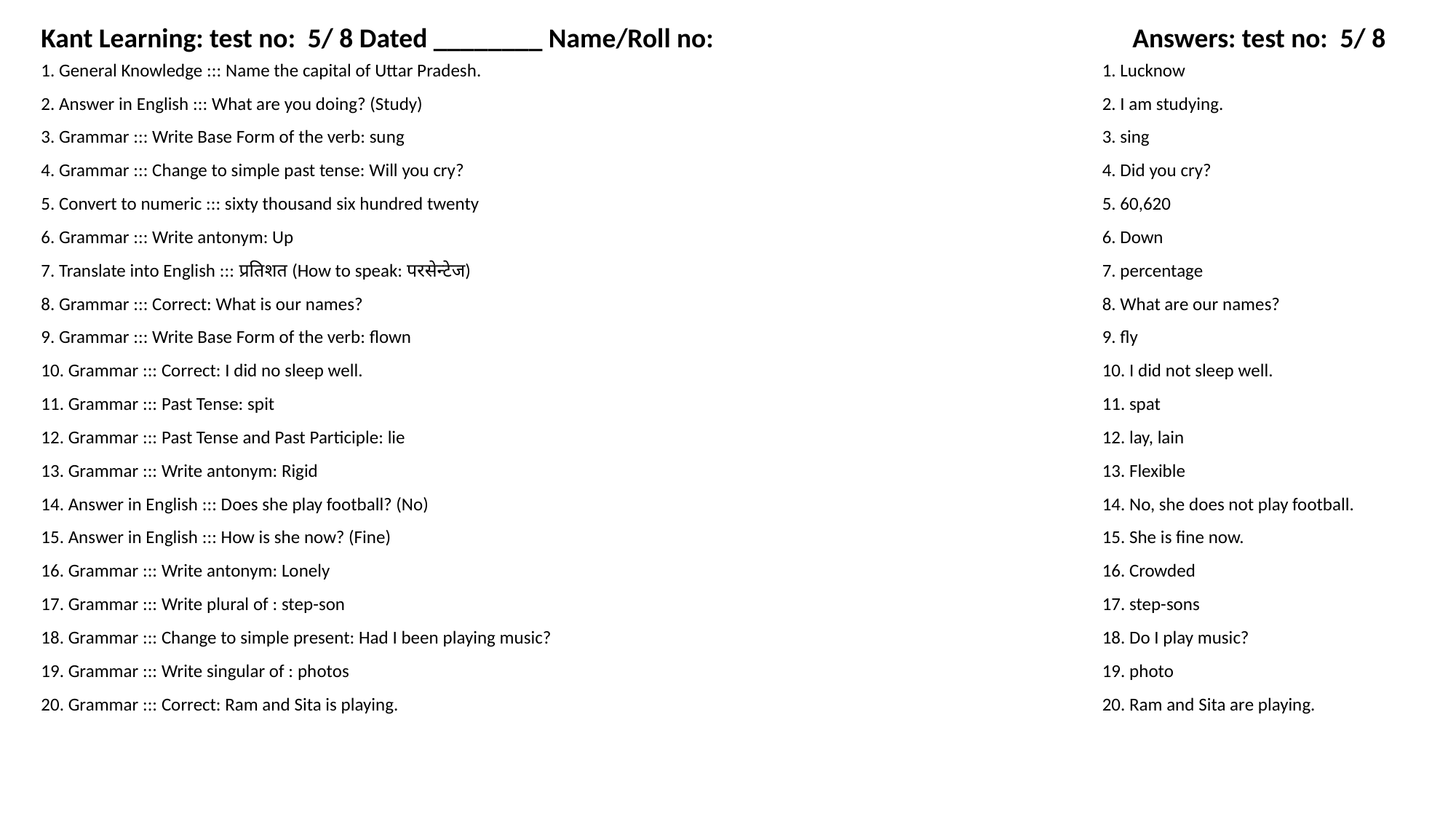

Kant Learning: test no:  5/ 8 Dated ________ Name/Roll no:
Answers: test no:  5/ 8
1. General Knowledge ::: Name the capital of Uttar Pradesh.
1. Lucknow
2. Answer in English ::: What are you doing? (Study)
2. I am studying.
3. Grammar ::: Write Base Form of the verb: sung
3. sing
4. Grammar ::: Change to simple past tense: Will you cry?
4. Did you cry?
5. Convert to numeric ::: sixty thousand six hundred twenty
5. 60,620
6. Grammar ::: Write antonym: Up
6. Down
7. Translate into English ::: प्रतिशत (How to speak: परसेन्टेज)
7. percentage
8. Grammar ::: Correct: What is our names?
8. What are our names?
9. Grammar ::: Write Base Form of the verb: flown
9. fly
10. Grammar ::: Correct: I did no sleep well.
10. I did not sleep well.
11. Grammar ::: Past Tense: spit
11. spat
12. Grammar ::: Past Tense and Past Participle: lie
12. lay, lain
13. Grammar ::: Write antonym: Rigid
13. Flexible
14. Answer in English ::: Does she play football? (No)
14. No, she does not play football.
15. Answer in English ::: How is she now? (Fine)
15. She is fine now.
16. Grammar ::: Write antonym: Lonely
16. Crowded
17. Grammar ::: Write plural of : step-son
17. step-sons
18. Grammar ::: Change to simple present: Had I been playing music?
18. Do I play music?
19. Grammar ::: Write singular of : photos
19. photo
20. Grammar ::: Correct: Ram and Sita is playing.
20. Ram and Sita are playing.